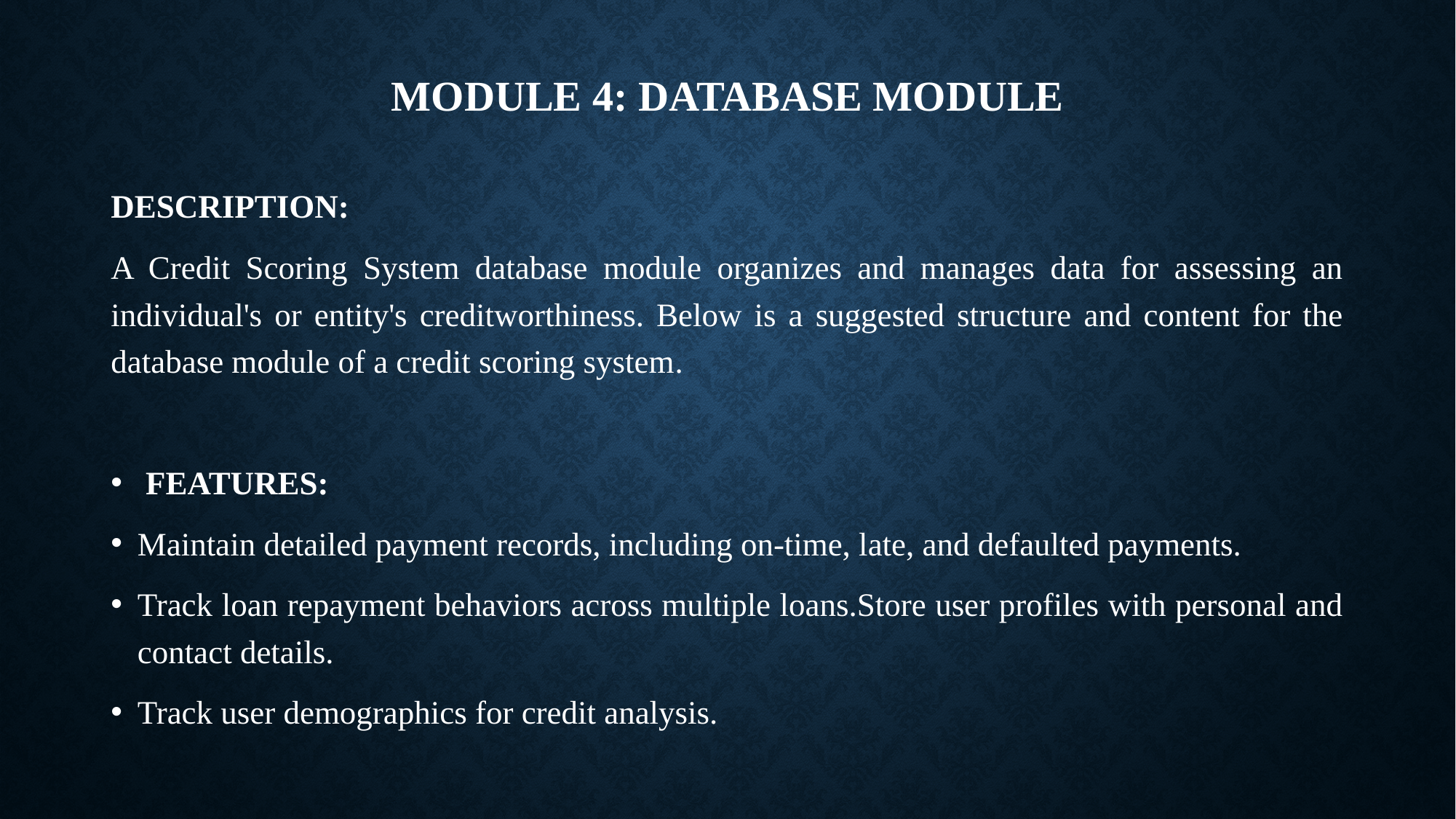

# MODULE 4: DATABASE MODULE
DESCRIPTION:
A Credit Scoring System database module organizes and manages data for assessing an individual's or entity's creditworthiness. Below is a suggested structure and content for the database module of a credit scoring system.

 FEATURES:
Maintain detailed payment records, including on-time, late, and defaulted payments.
Track loan repayment behaviors across multiple loans.Store user profiles with personal and contact details.
Track user demographics for credit analysis.